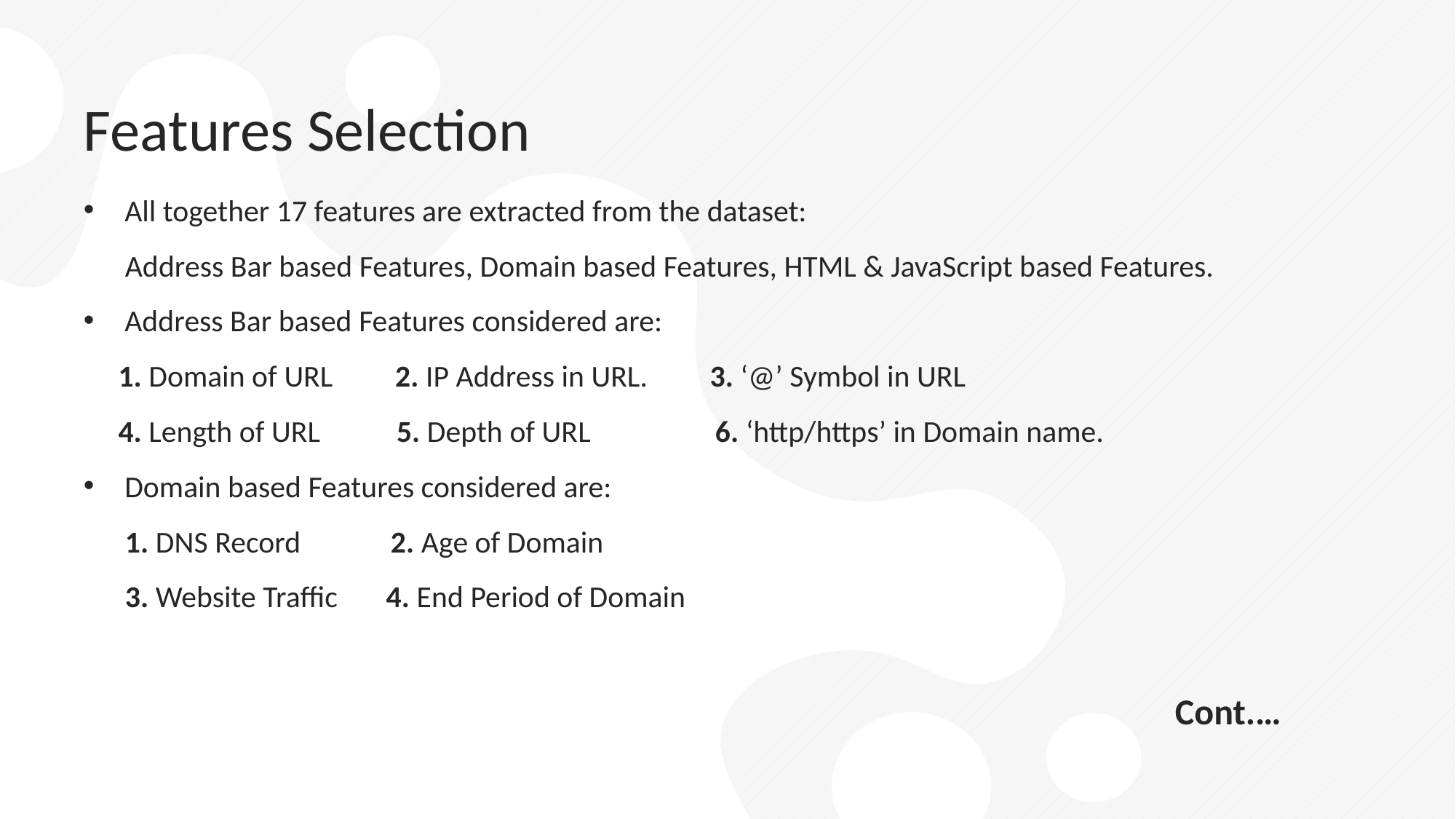

# Features Selection
All together 17 features are extracted from the dataset:
      Address Bar based Features, Domain based Features, HTML & JavaScript based Features.
Address Bar based Features considered are:
     1. Domain of URL         2. IP Address in URL.         3. ‘@’ Symbol in URL
     4. Length of URL           5. Depth of URL                  6. ‘http/https’ in Domain name.
Domain based Features considered are:
      1. DNS Record             2. Age of Domain
      3. Website Traffic       4. End Period of Domain

										Cont.…